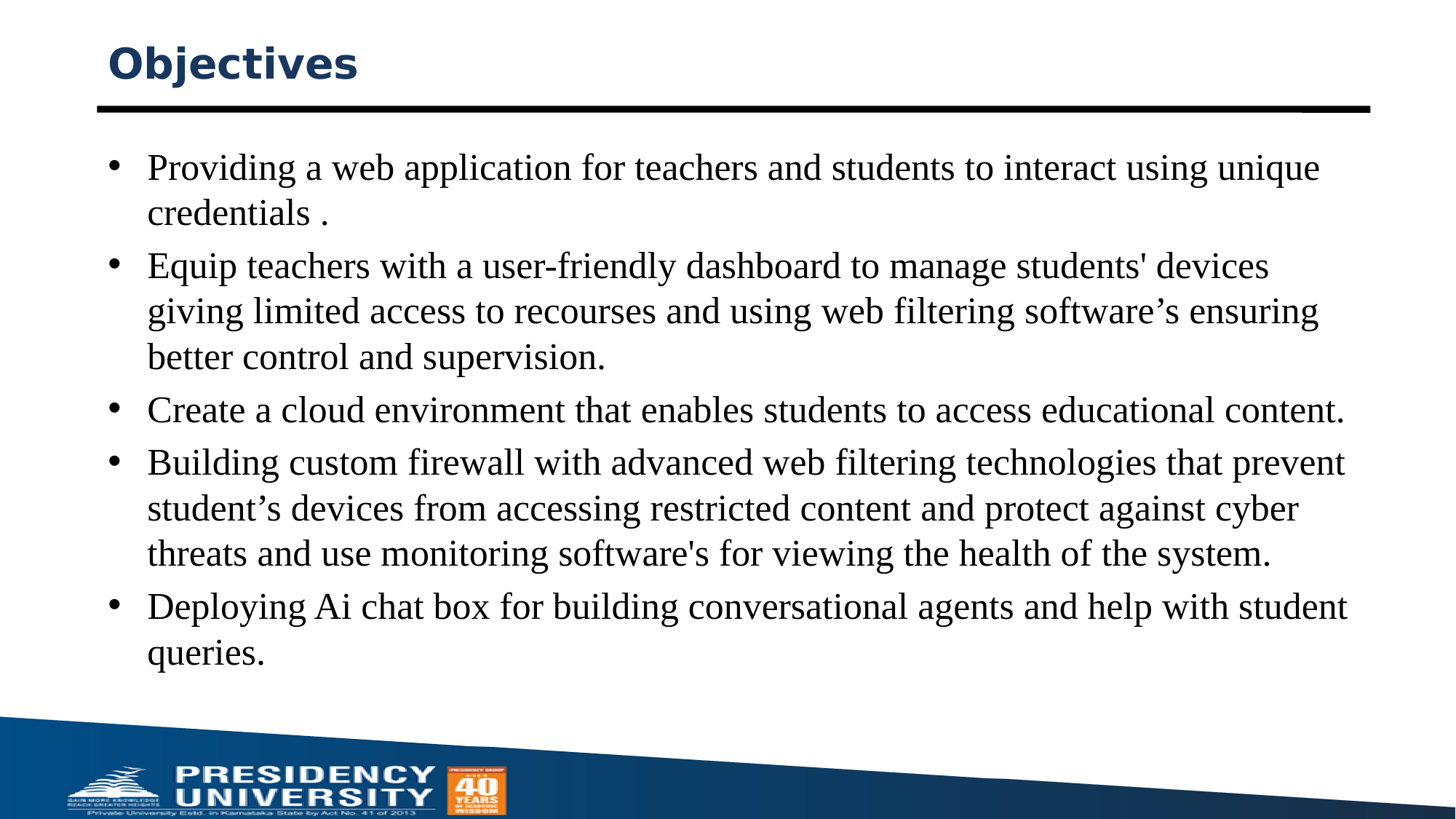

# Objectives
Providing a web application for teachers and students to interact using unique credentials .​
Equip teachers with a user-friendly dashboard to manage students' devices giving limited access to recourses and using web filtering software’s ensuring better control and supervision.​
Create a cloud environment that enables students to access educational content.​
Building custom firewall with advanced web filtering technologies that prevent student’s devices from accessing restricted content and protect against cyber threats and use monitoring software's for viewing the health of the system.​
Deploying Ai chat box for building conversational agents and help with student queries.​